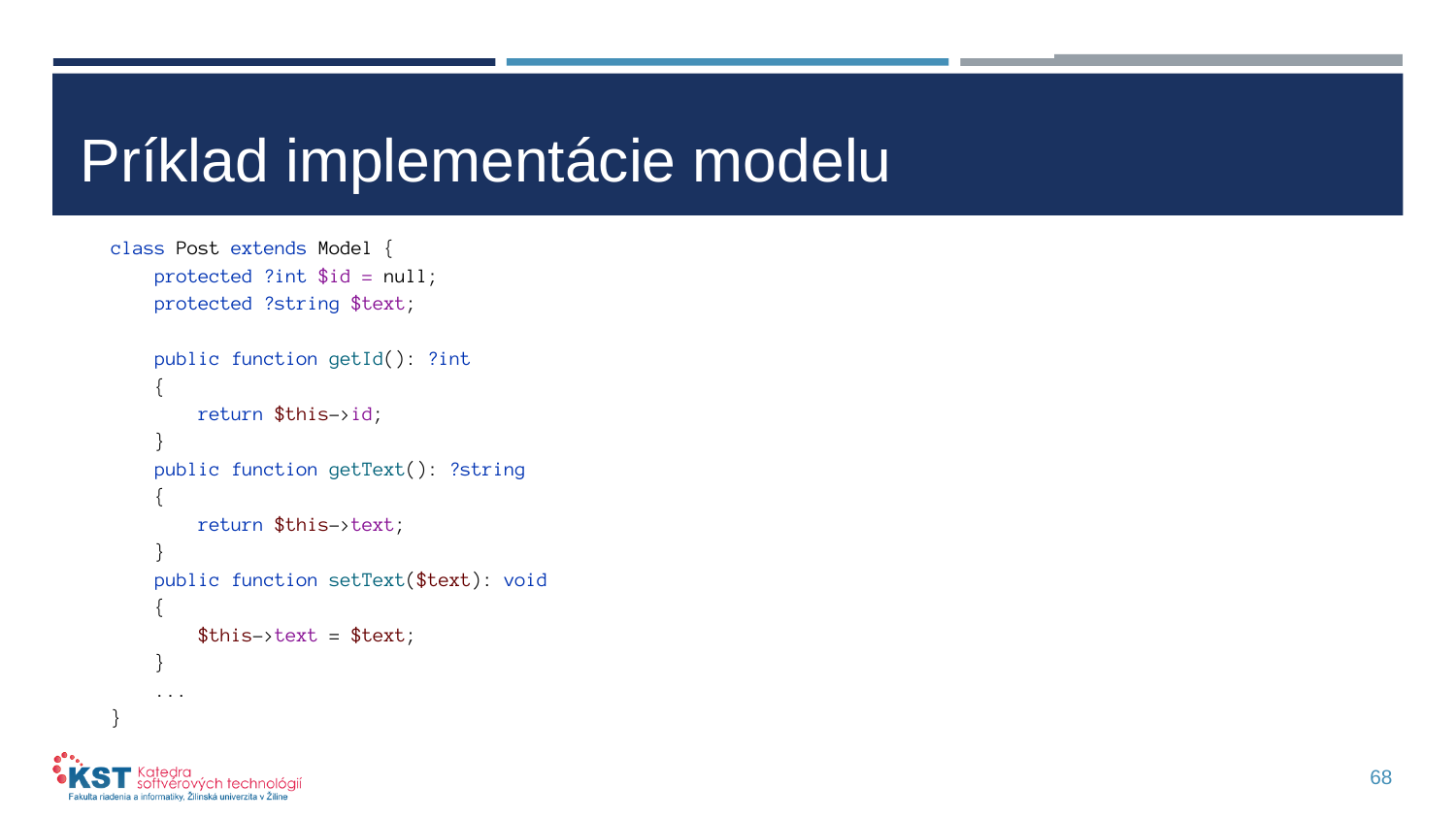

# Príklad implementácie modelu
class Post extends Model {
    protected ?int $id = null;
    protected ?string $text;
    public function getId(): ?int
    {
        return $this->id;
    }
    public function getText(): ?string
    {
        return $this->text;
    }
    public function setText($text): void
    {
        $this->text = $text;
    }
    ...
}
68